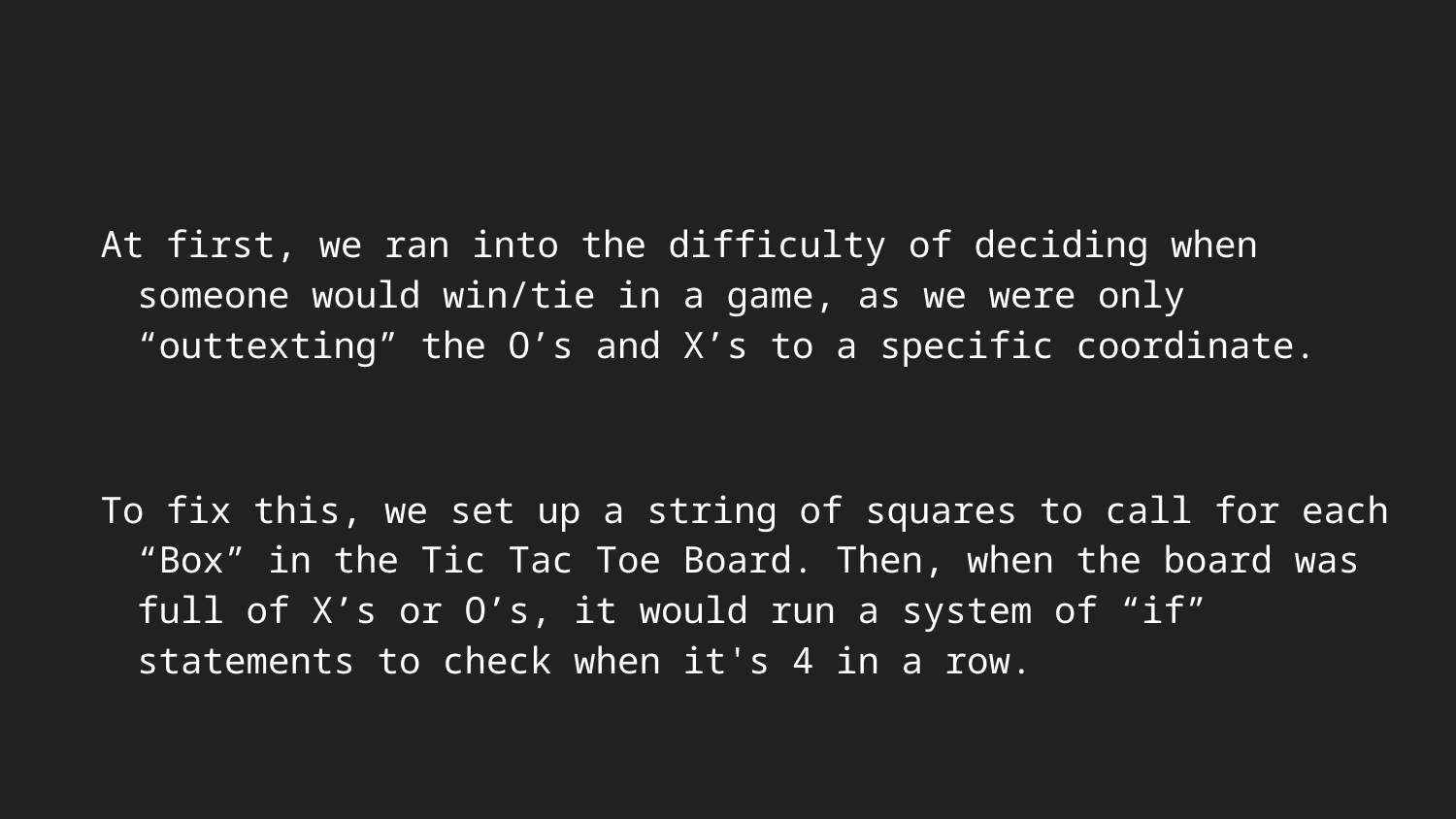

#
At first, we ran into the difficulty of deciding when someone would win/tie in a game, as we were only “outtexting” the O’s and X’s to a specific coordinate.

To fix this, we set up a string of squares to call for each “Box” in the Tic Tac Toe Board. Then, when the board was full of X’s or O’s, it would run a system of “if” statements to check when it's 4 in a row.